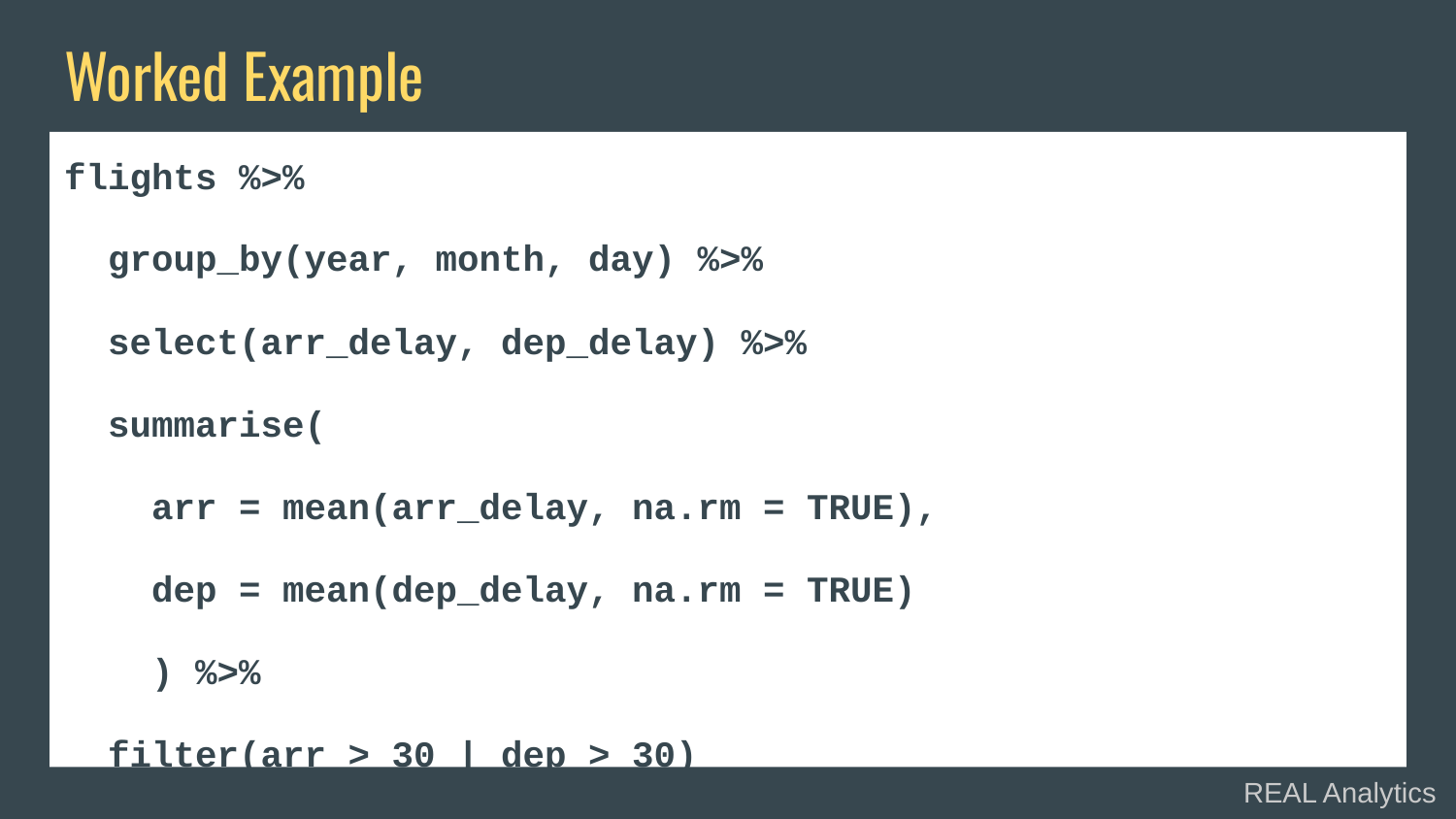

# Worked Example
flights %>%
  group_by(year, month, day) %>%
  select(arr_delay, dep_delay) %>%
  summarise(
    arr = mean(arr_delay, na.rm = TRUE),
    dep = mean(dep_delay, na.rm = TRUE)
    ) %>%
  filter(arr > 30 | dep > 30)

REAL Analytics